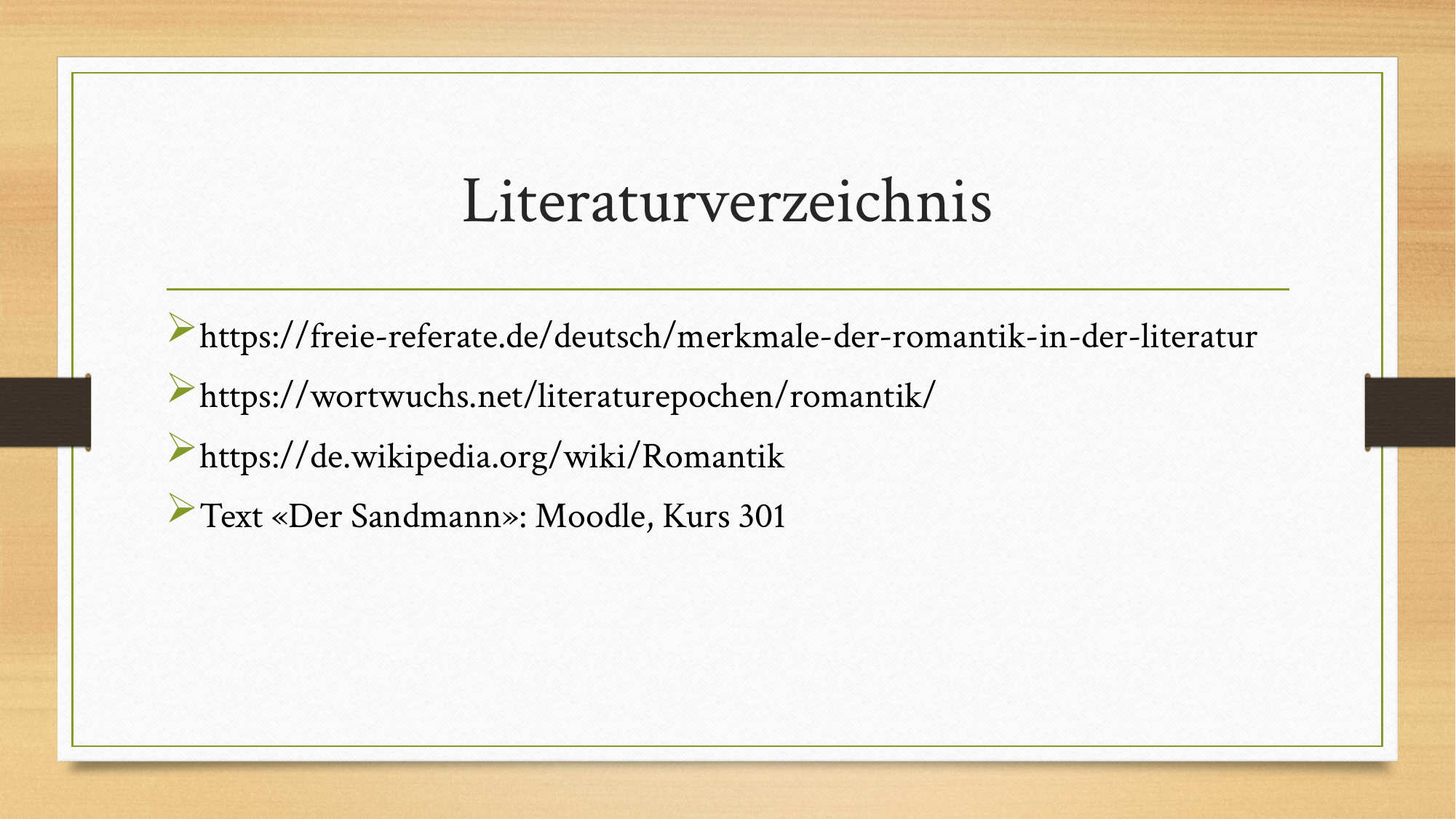

# Literaturverzeichnis
https://freie-referate.de/deutsch/merkmale-der-romantik-in-der-literatur
https://wortwuchs.net/literaturepochen/romantik/
https://de.wikipedia.org/wiki/Romantik
Text «Der Sandmann»: Moodle, Kurs 301